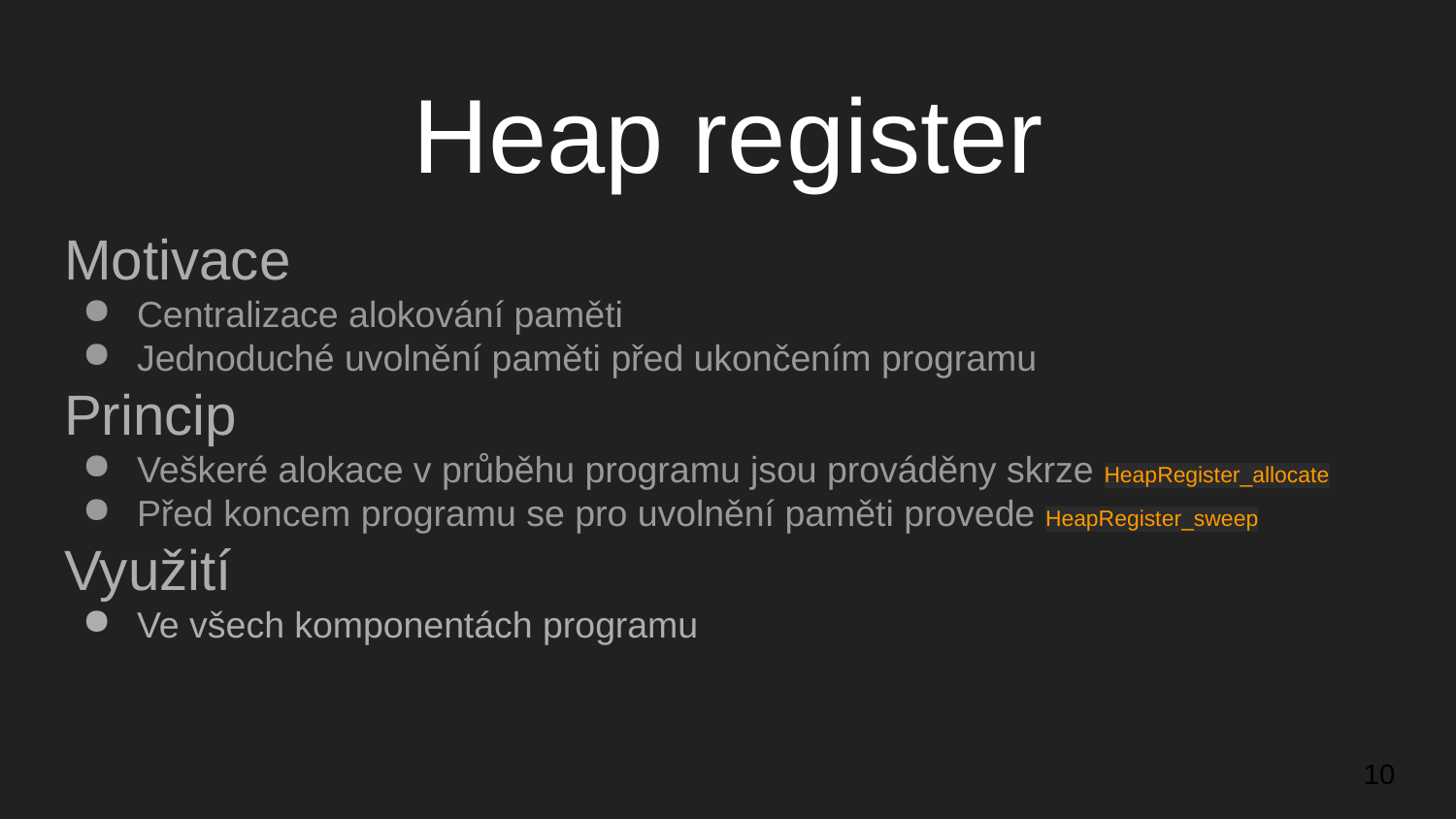

# Heap register
Motivace
Centralizace alokování paměti
Jednoduché uvolnění paměti před ukončením programu
Princip
Veškeré alokace v průběhu programu jsou prováděny skrze HeapRegister_allocate
Před koncem programu se pro uvolnění paměti provede HeapRegister_sweep
Využití
Ve všech komponentách programu

10